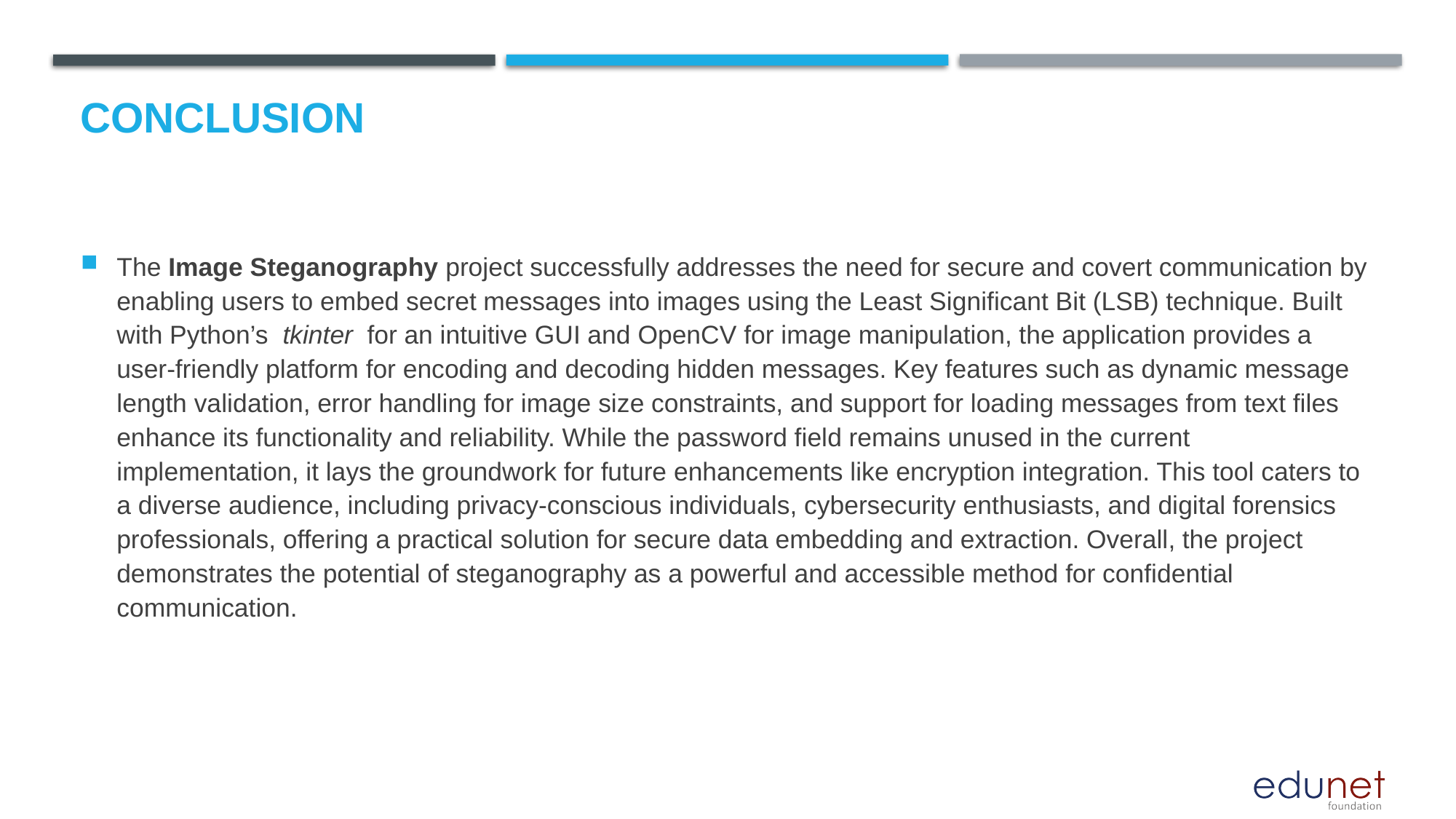

# Conclusion
The Image Steganography project successfully addresses the need for secure and covert communication by enabling users to embed secret messages into images using the Least Significant Bit (LSB) technique. Built with Python’s  tkinter  for an intuitive GUI and OpenCV for image manipulation, the application provides a user-friendly platform for encoding and decoding hidden messages. Key features such as dynamic message length validation, error handling for image size constraints, and support for loading messages from text files enhance its functionality and reliability. While the password field remains unused in the current implementation, it lays the groundwork for future enhancements like encryption integration. This tool caters to a diverse audience, including privacy-conscious individuals, cybersecurity enthusiasts, and digital forensics professionals, offering a practical solution for secure data embedding and extraction. Overall, the project demonstrates the potential of steganography as a powerful and accessible method for confidential communication.